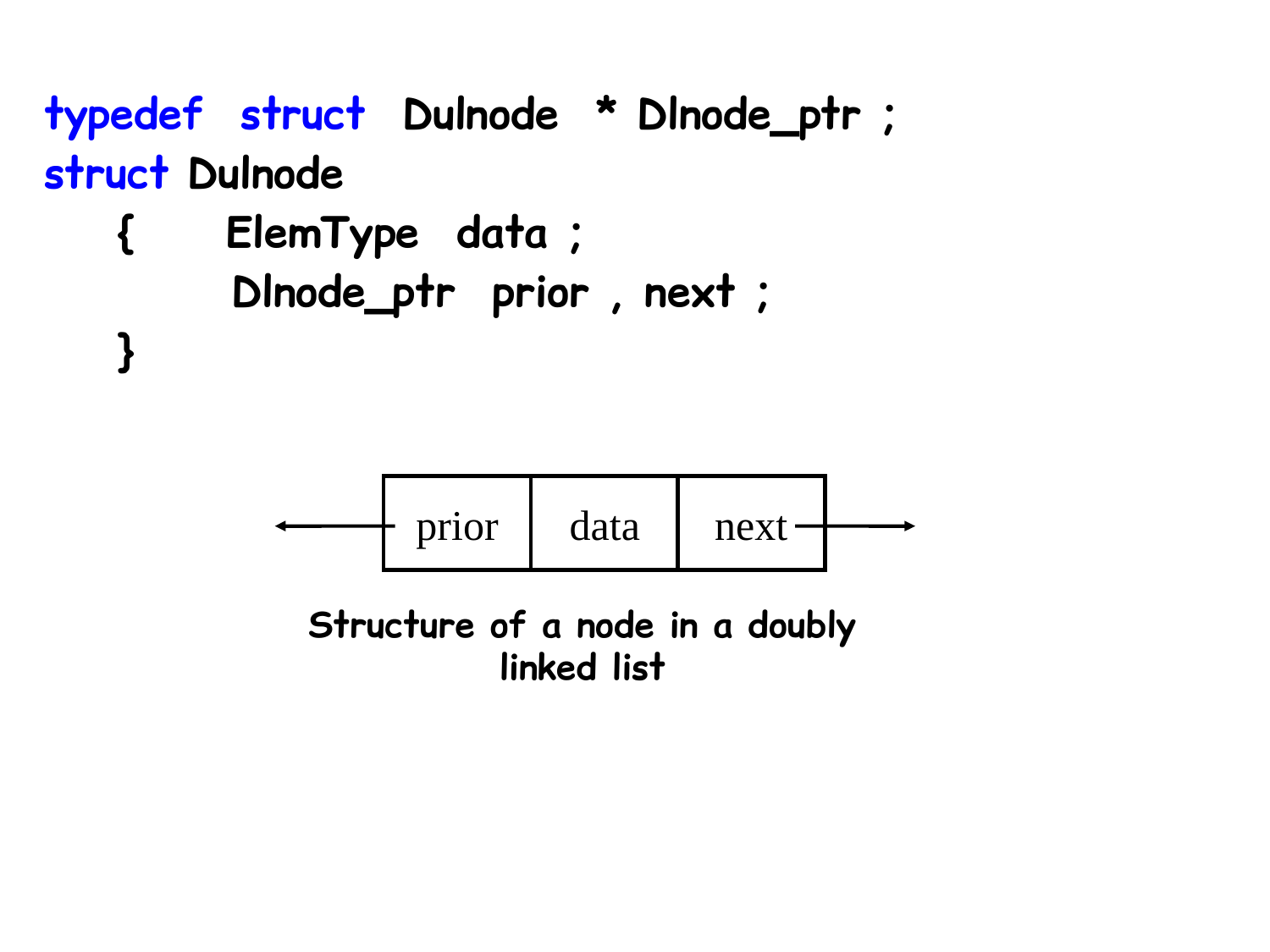

# typedef  struct  Dulnode  * Dlnode_ptr ;
struct Dulnode
{     ElemType  data ;
  Dlnode_ptr  prior , next ;
}
prior
data
next

Structure of a node in a doubly linked list